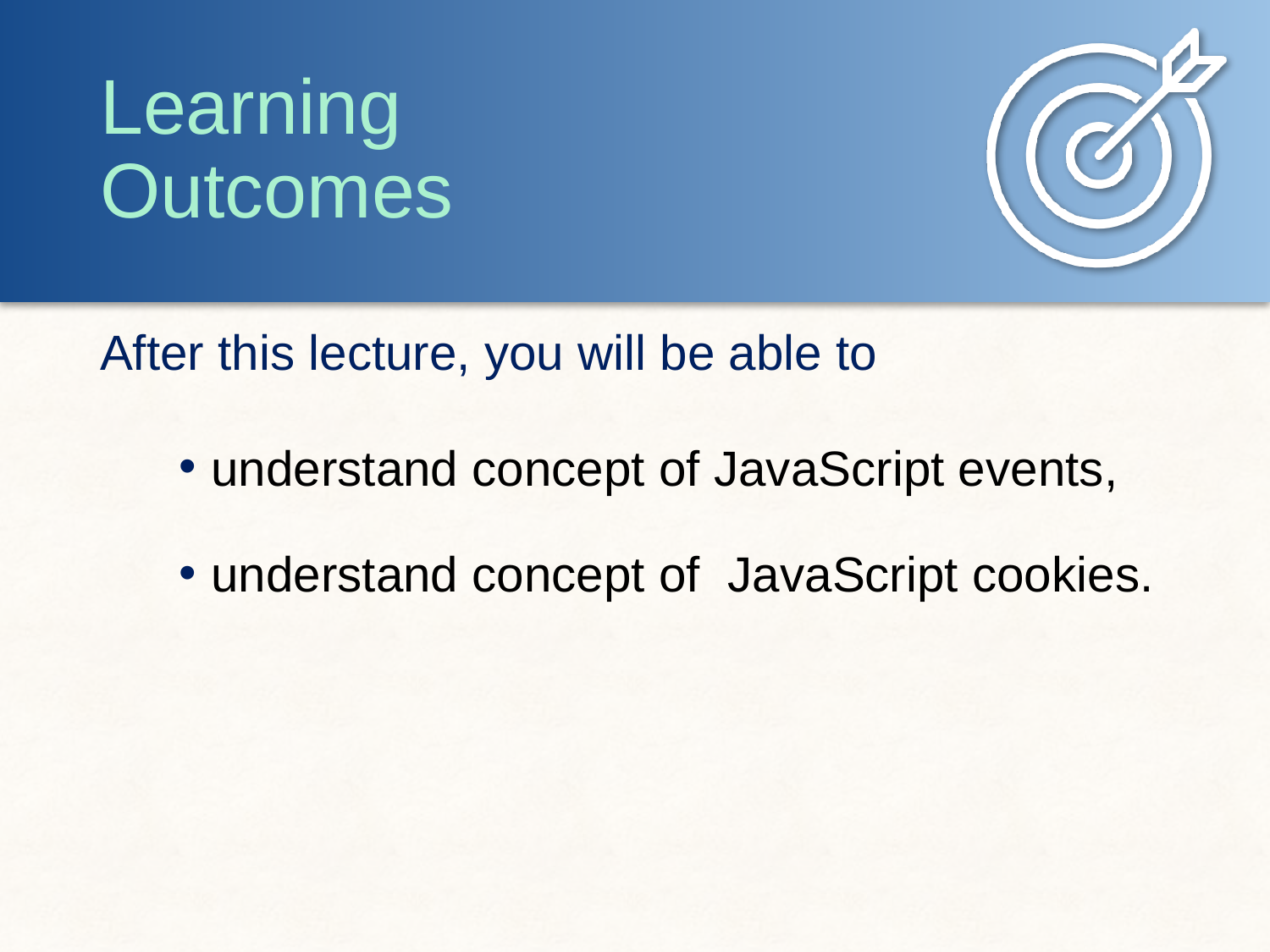

understand concept of JavaScript events,
understand concept of  JavaScript cookies.